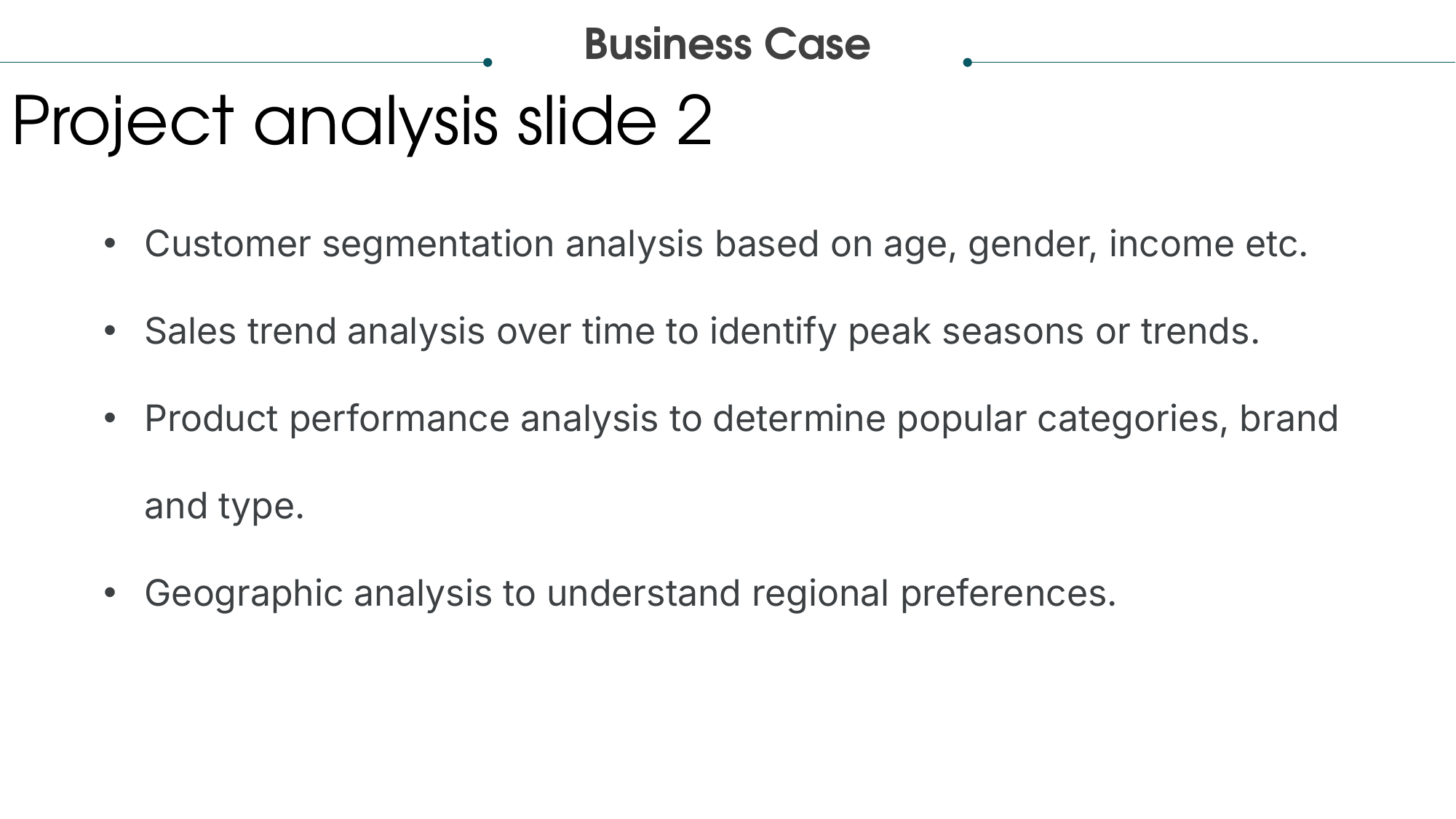

Business Case
Project analysis slide 2
Customer segmentation analysis based on age, gender, income etc.
Sales trend analysis over time to identify peak seasons or trends.
Product performance analysis to determine popular categories, brand and type.
Geographic analysis to understand regional preferences.